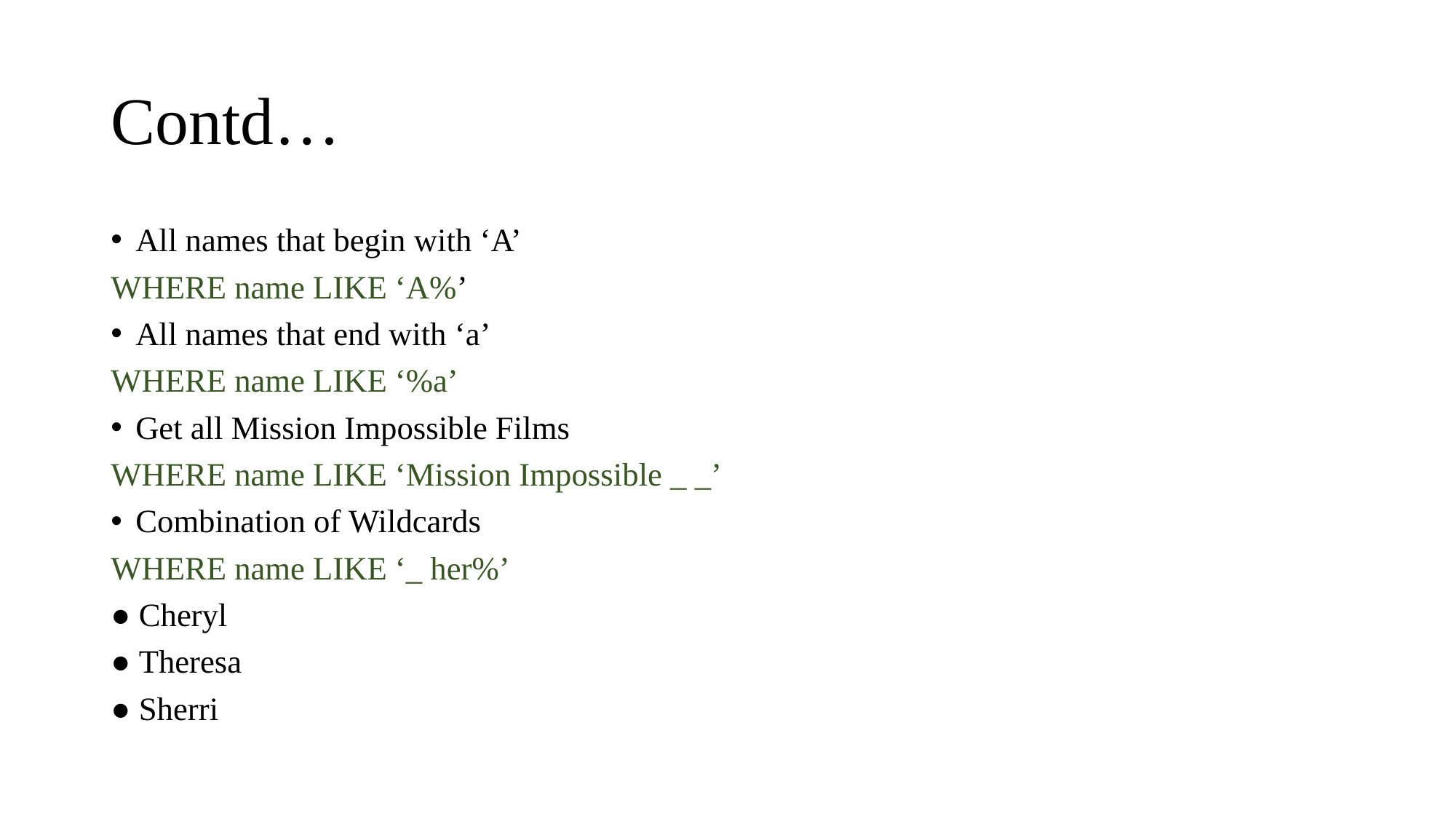

# Contd…
All names that begin with ‘A’
WHERE name LIKE ‘A%’
All names that end with ‘a’
WHERE name LIKE ‘%a’
Get all Mission Impossible Films
WHERE name LIKE ‘Mission Impossible _ _’
Combination of Wildcards
WHERE name LIKE ‘_ her%’
● Cheryl
● Theresa
● Sherri